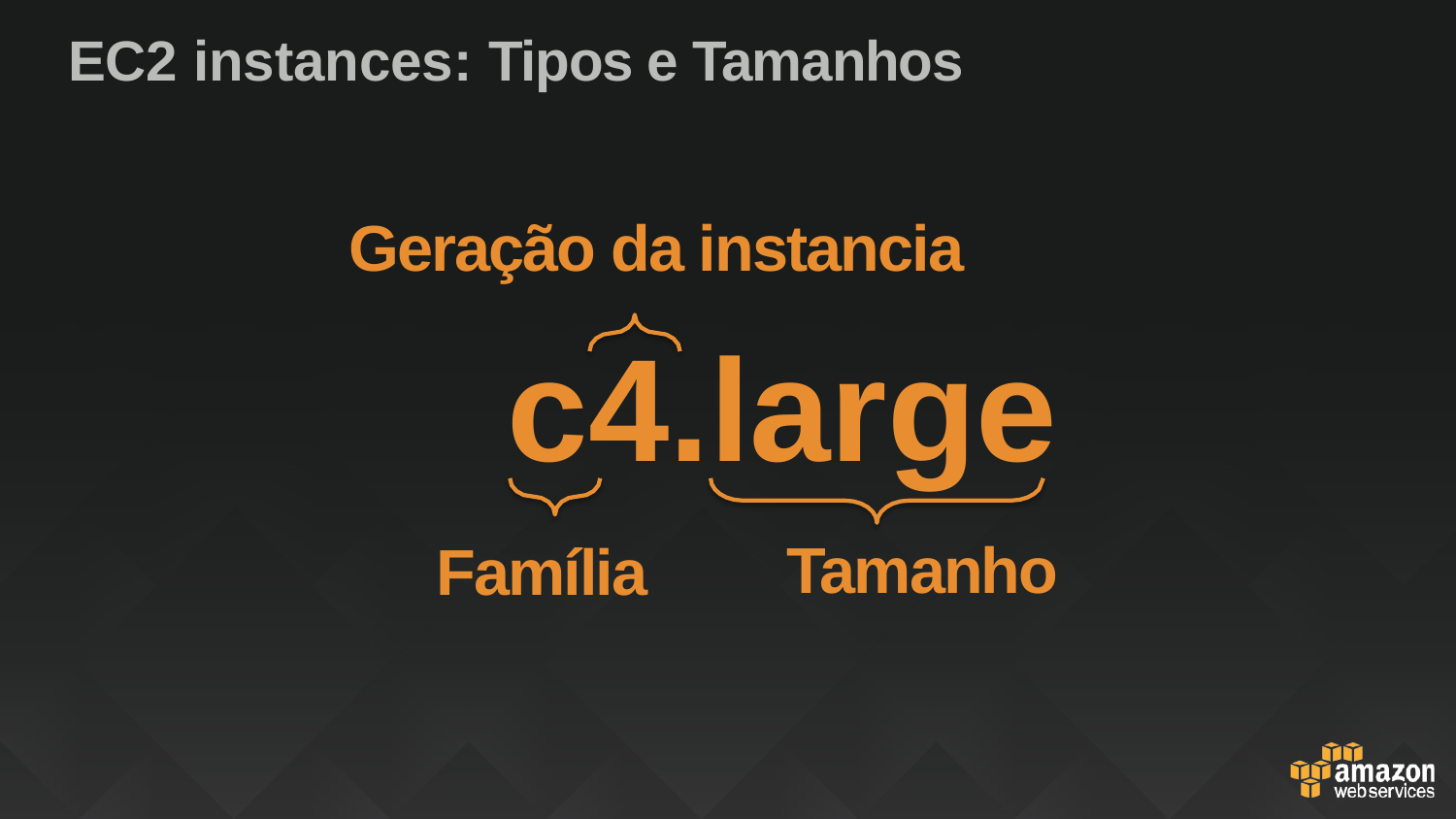

EC2 instances: Tipos e Tamanhos
# Geração da instancia
c4.large

Tamanho
Família